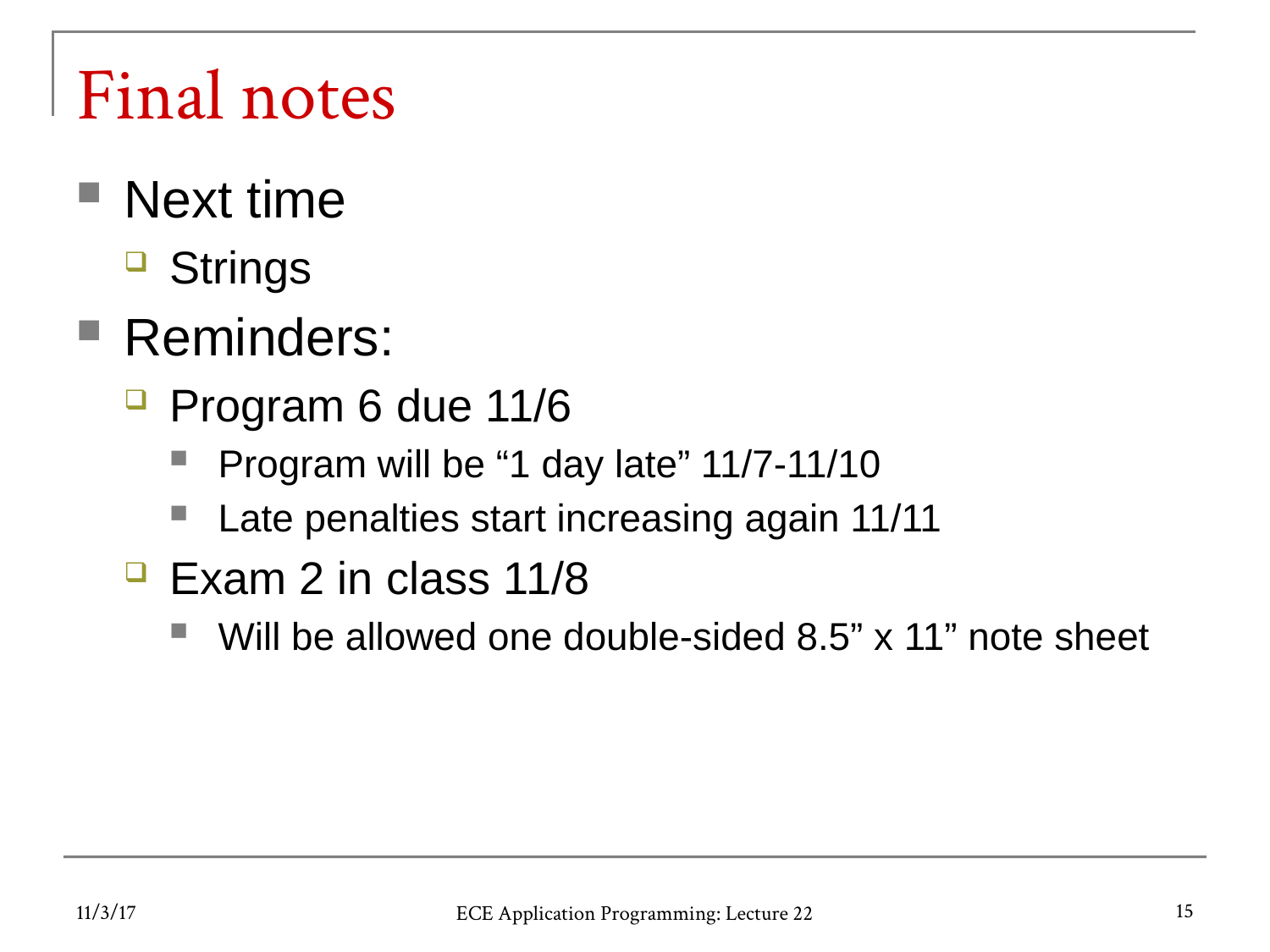

# Final notes
Next time
Strings
Reminders:
Program 6 due 11/6
Program will be “1 day late” 11/7-11/10
Late penalties start increasing again 11/11
Exam 2 in class 11/8
Will be allowed one double-sided 8.5” x 11” note sheet
11/3/17
15
ECE Application Programming: Lecture 22